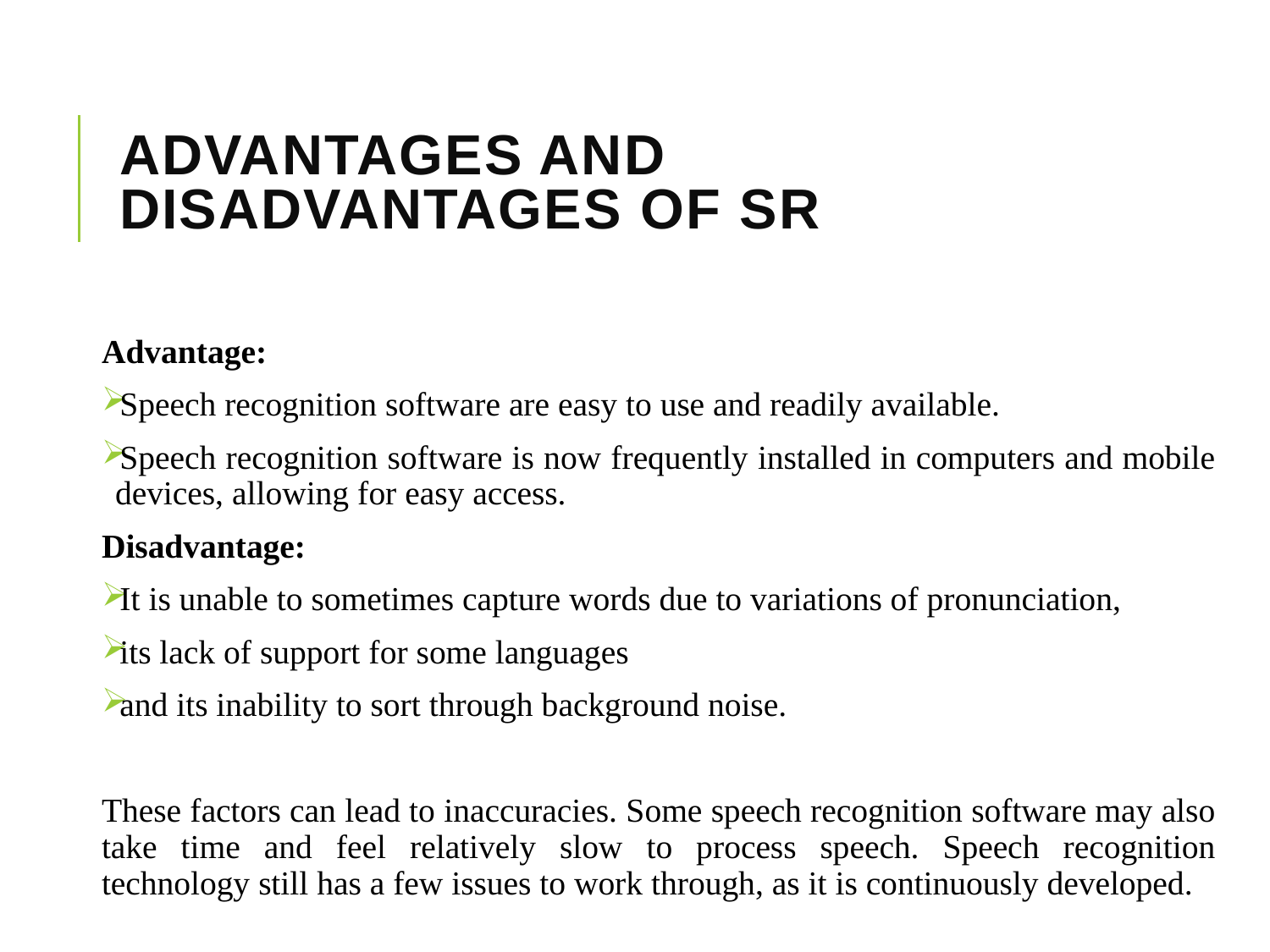

# Advantages and Disadvantages of SR
Advantage:
Speech recognition software are easy to use and readily available.
Speech recognition software is now frequently installed in computers and mobile devices, allowing for easy access.
Disadvantage:
It is unable to sometimes capture words due to variations of pronunciation,
its lack of support for some languages
and its inability to sort through background noise.

These factors can lead to inaccuracies. Some speech recognition software may also take time and feel relatively slow to process speech. Speech recognition technology still has a few issues to work through, as it is continuously developed.